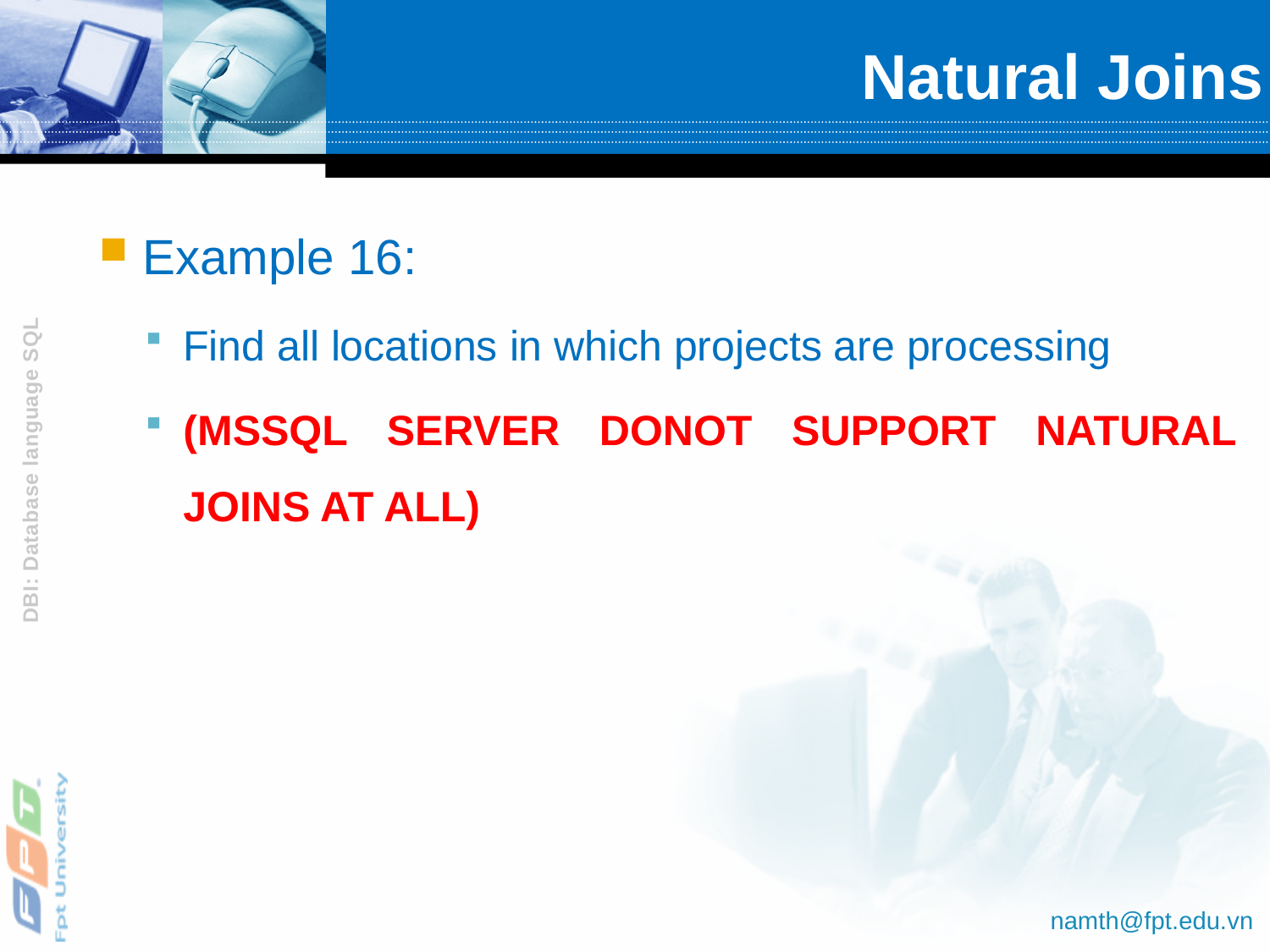

# Natural Joins
Example 16:
Find all locations in which projects are processing
(MSSQL SERVER DONOT SUPPORT NATURAL JOINS AT ALL)